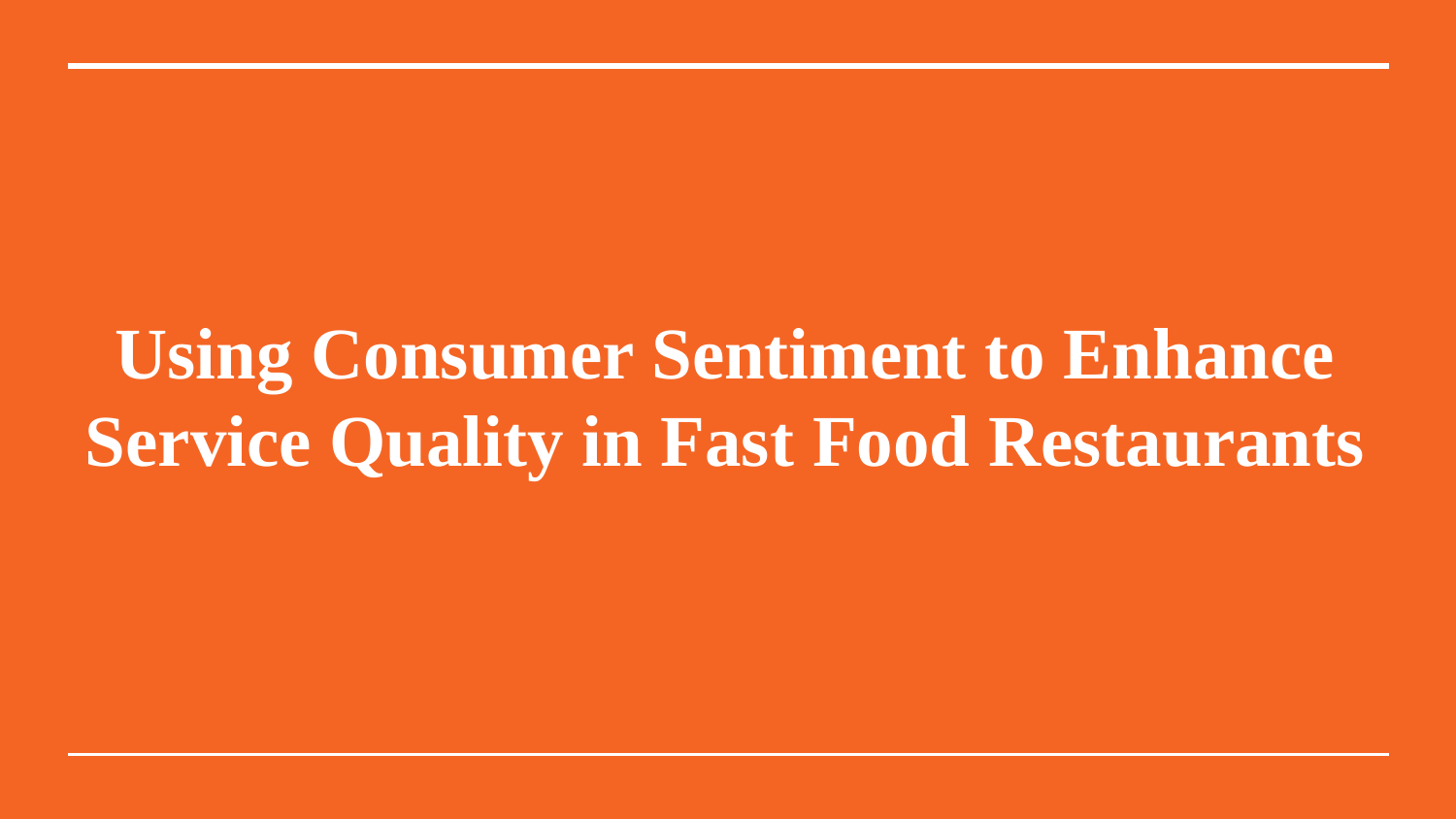

# Using Consumer Sentiment to Enhance Service Quality in Fast Food Restaurants